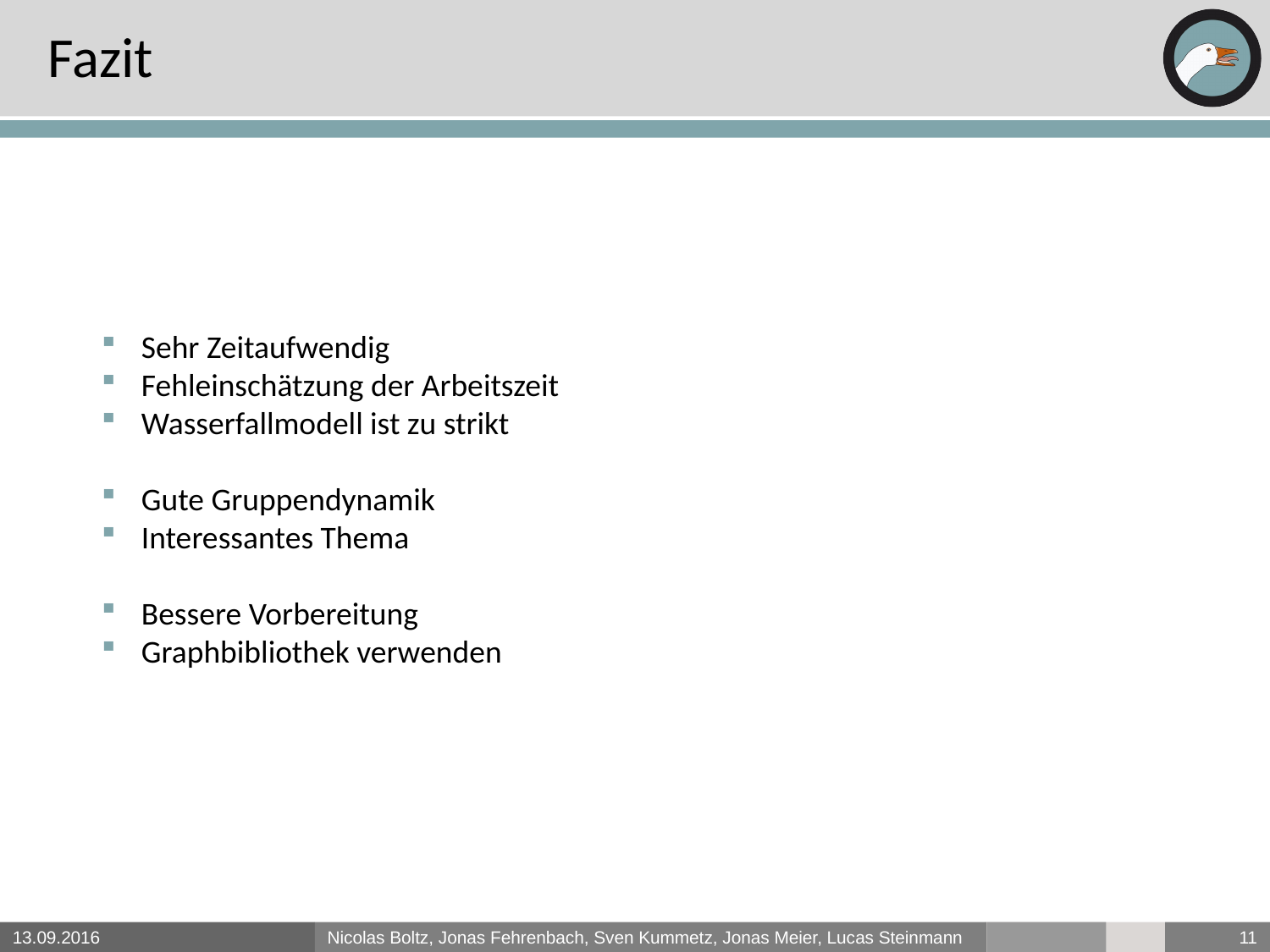

# Fazit
Sehr Zeitaufwendig
Fehleinschätzung der Arbeitszeit
Wasserfallmodell ist zu strikt

Gute Gruppendynamik
Interessantes Thema

Bessere Vorbereitung
Graphbibliothek verwenden